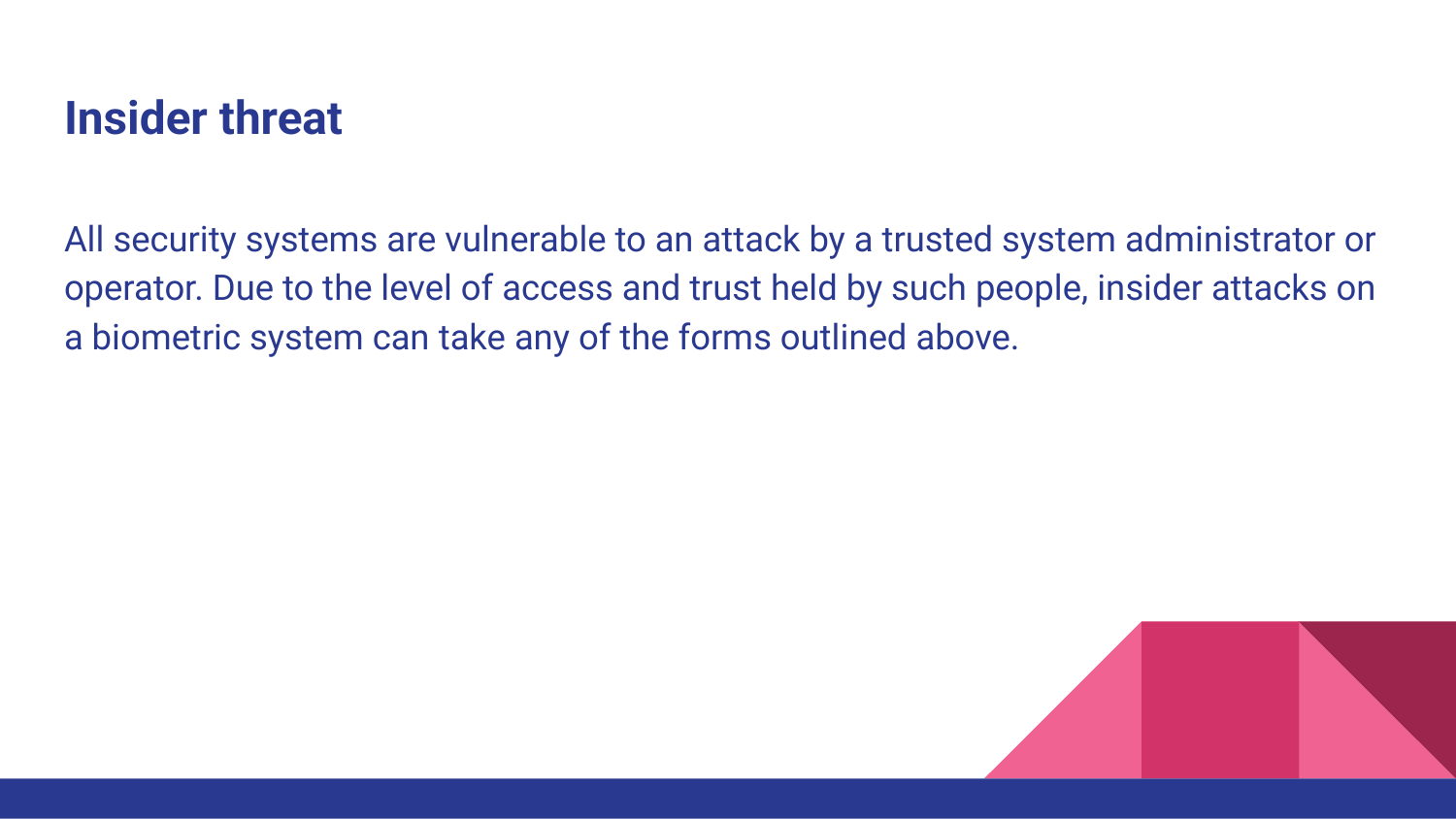

# Insider threat

All security systems are vulnerable to an attack by a trusted system administrator or operator. Due to the level of access and trust held by such people, insider attacks on a biometric system can take any of the forms outlined above.